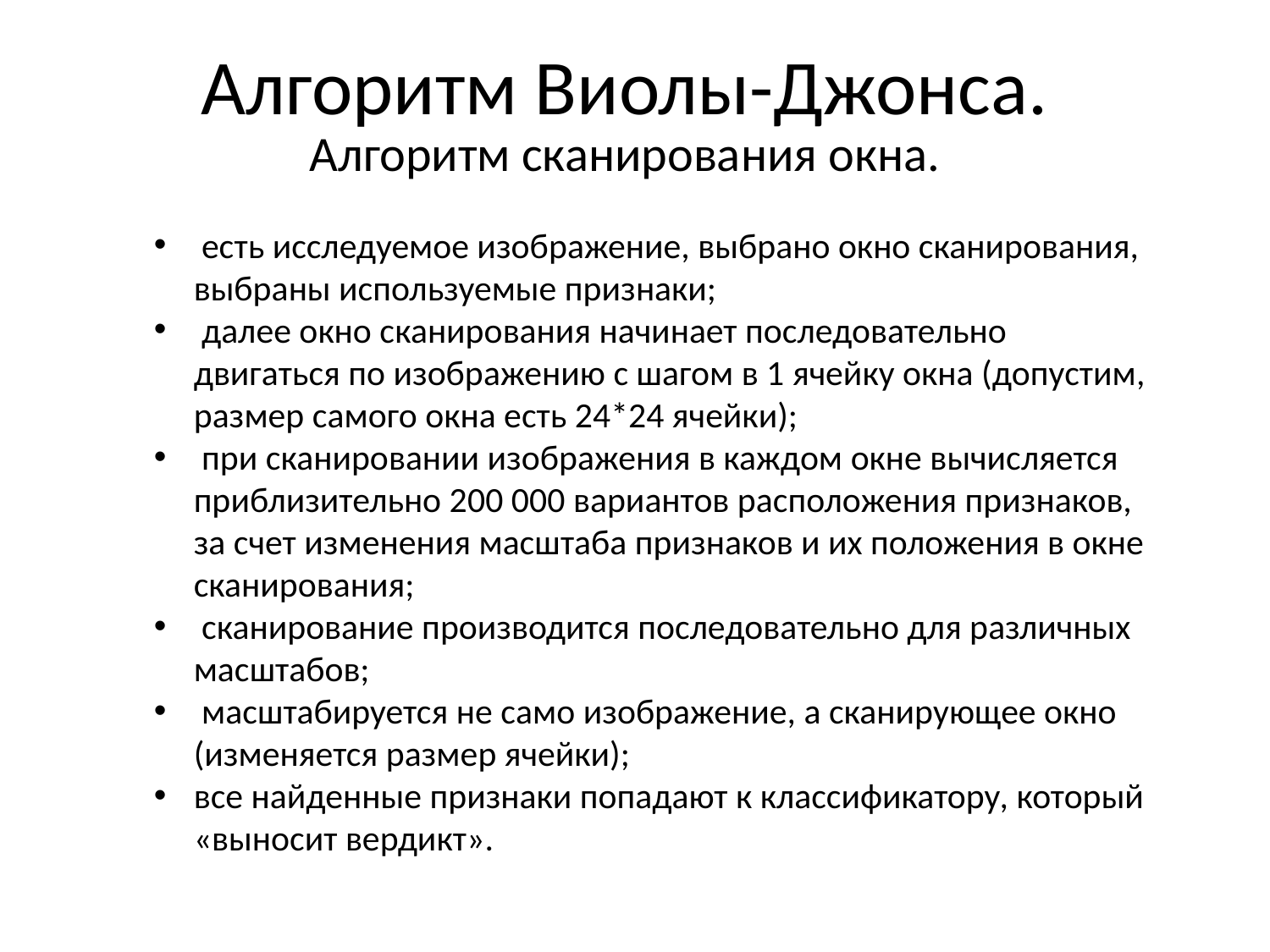

# Алгоритм Виолы-Джонса.
Алгоритм сканирования окна.
 есть исследуемое изображение, выбрано окно сканирования, выбраны используемые признаки;
 далее окно сканирования начинает последовательно двигаться по изображению с шагом в 1 ячейку окна (допустим, размер самого окна есть 24*24 ячейки);
 при сканировании изображения в каждом окне вычисляется приблизительно 200 000 вариантов расположения признаков, за счет изменения масштаба признаков и их положения в окне сканирования;
 сканирование производится последовательно для различных масштабов;
 масштабируется не само изображение, а сканирующее окно (изменяется размер ячейки);
все найденные признаки попадают к классификатору, который «выносит вердикт».